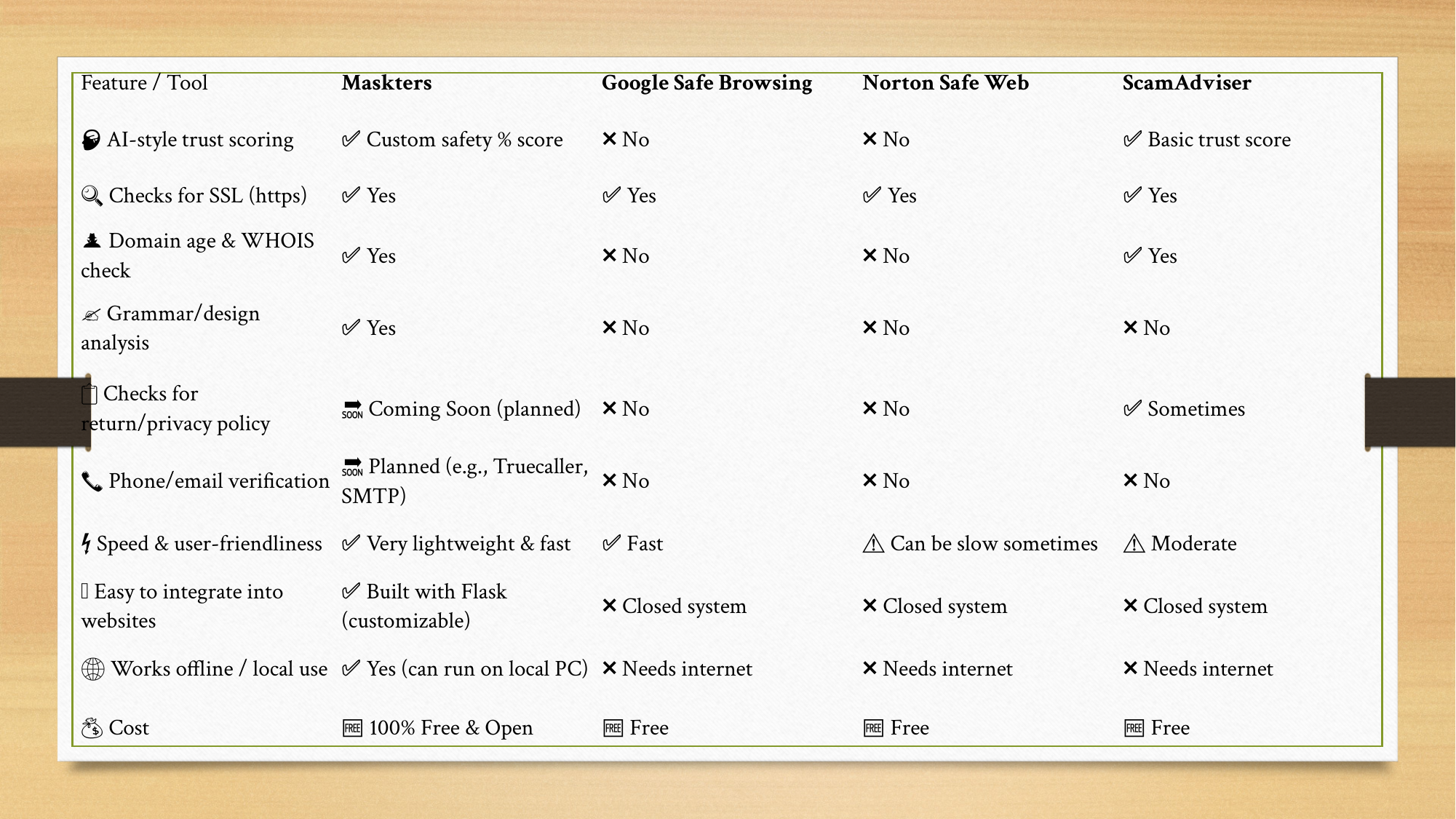

| Feature / Tool | Maskters | Google Safe Browsing | Norton Safe Web | ScamAdviser |
| --- | --- | --- | --- | --- |
| 🧠 AI-style trust scoring | ✅ Custom safety % score | ❌ No | ❌ No | ✅ Basic trust score |
| 🔍 Checks for SSL (https) | ✅ Yes | ✅ Yes | ✅ Yes | ✅ Yes |
| 🕵️ Domain age & WHOIS check | ✅ Yes | ❌ No | ❌ No | ✅ Yes |
| ✍️ Grammar/design analysis | ✅ Yes | ❌ No | ❌ No | ❌ No |
| 📋 Checks for return/privacy policy | 🔜 Coming Soon (planned) | ❌ No | ❌ No | ✅ Sometimes |
| 📞 Phone/email verification | 🔜 Planned (e.g., Truecaller, SMTP) | ❌ No | ❌ No | ❌ No |
| ⚡ Speed & user-friendliness | ✅ Very lightweight & fast | ✅ Fast | ⚠️ Can be slow sometimes | ⚠️ Moderate |
| 🧩 Easy to integrate into websites | ✅ Built with Flask (customizable) | ❌ Closed system | ❌ Closed system | ❌ Closed system |
| 🌐 Works offline / local use | ✅ Yes (can run on local PC) | ❌ Needs internet | ❌ Needs internet | ❌ Needs internet |
| 💰 Cost | 🆓 100% Free & Open | 🆓 Free | 🆓 Free | 🆓 Free |